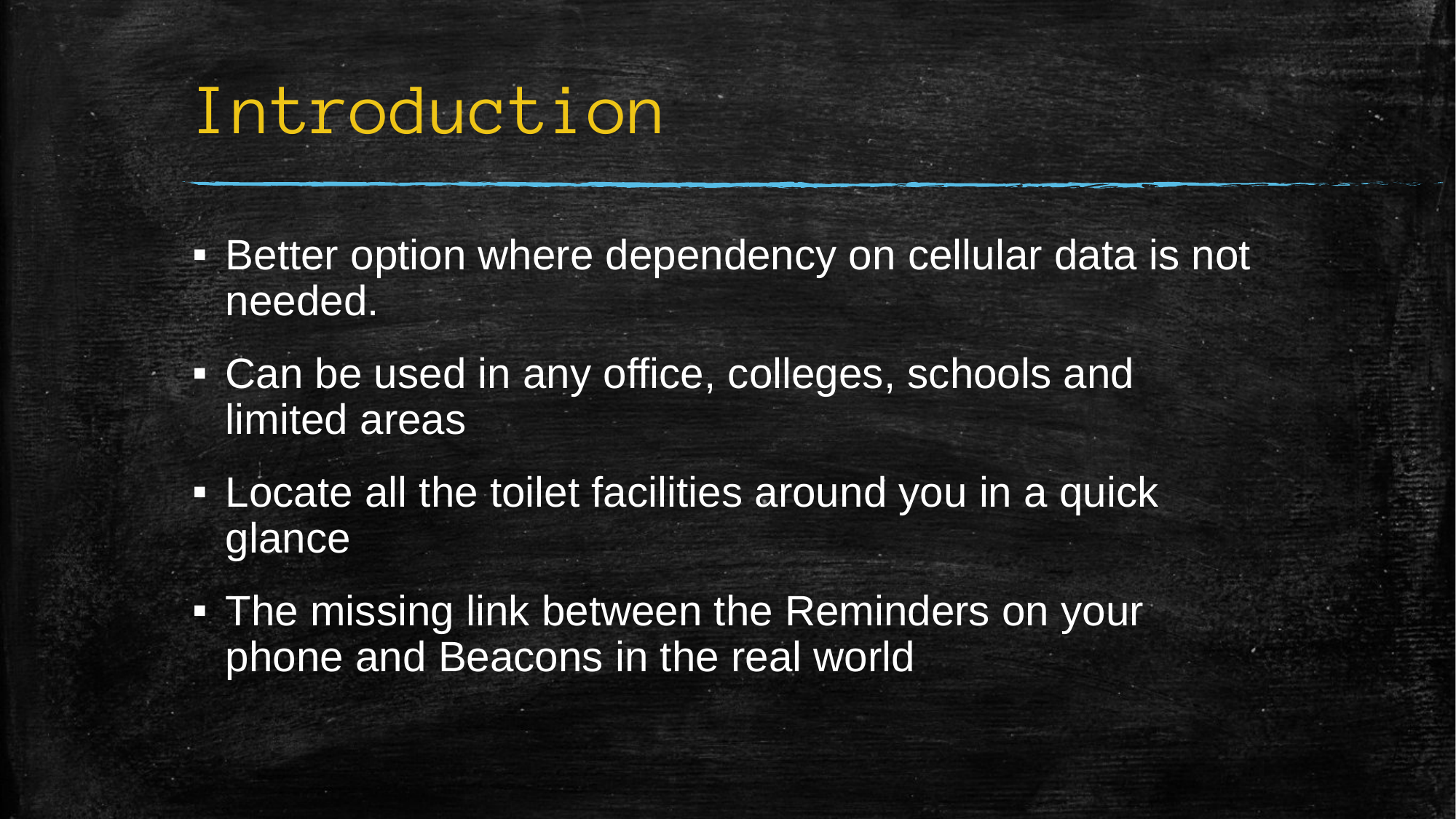

# Introduction
Better option where dependency on cellular data is not needed.
Can be used in any office, colleges, schools and limited areas
Locate all the toilet facilities around you in a quick glance
The missing link between the Reminders on your phone and Beacons in the real world